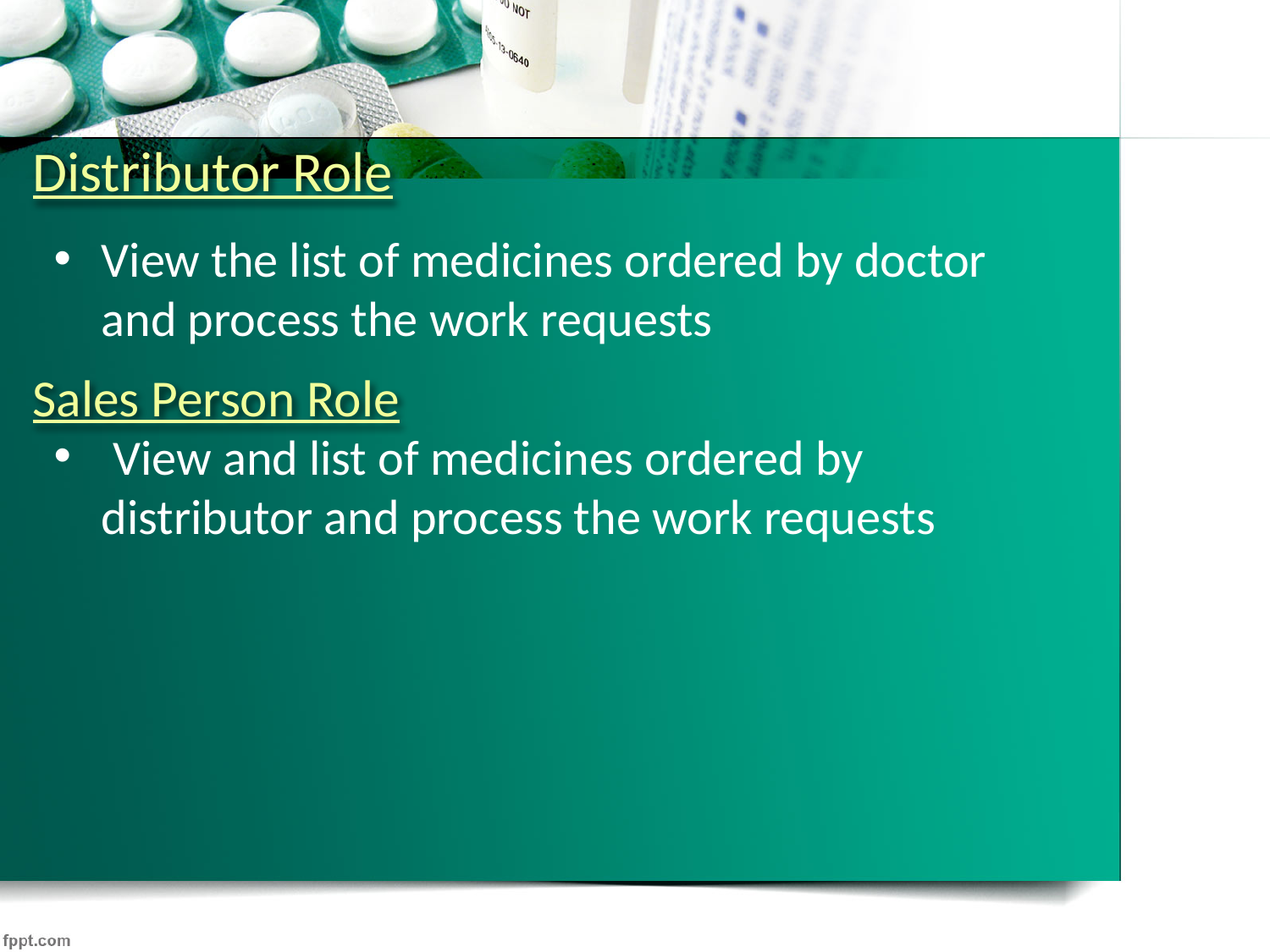

Distributor Role
View the list of medicines ordered by doctor and process the work requests

 View and list of medicines ordered by distributor and process the work requests

# Sales Person Role